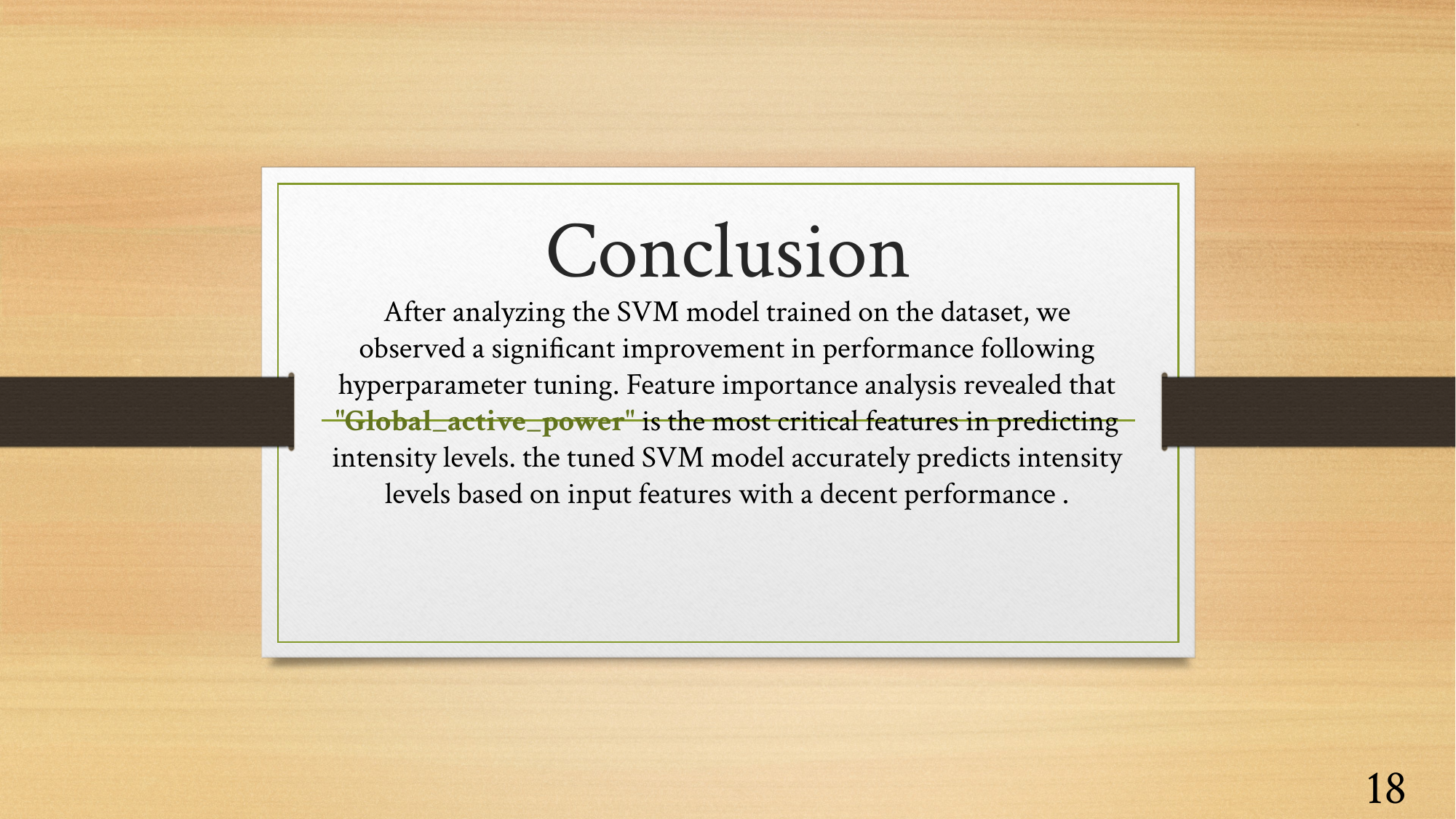

# Conclusion
After analyzing the SVM model trained on the dataset, we observed a significant improvement in performance following hyperparameter tuning. Feature importance analysis revealed that "Global_active_power" is the most critical features in predicting intensity levels. the tuned SVM model accurately predicts intensity levels based on input features with a decent performance .
18